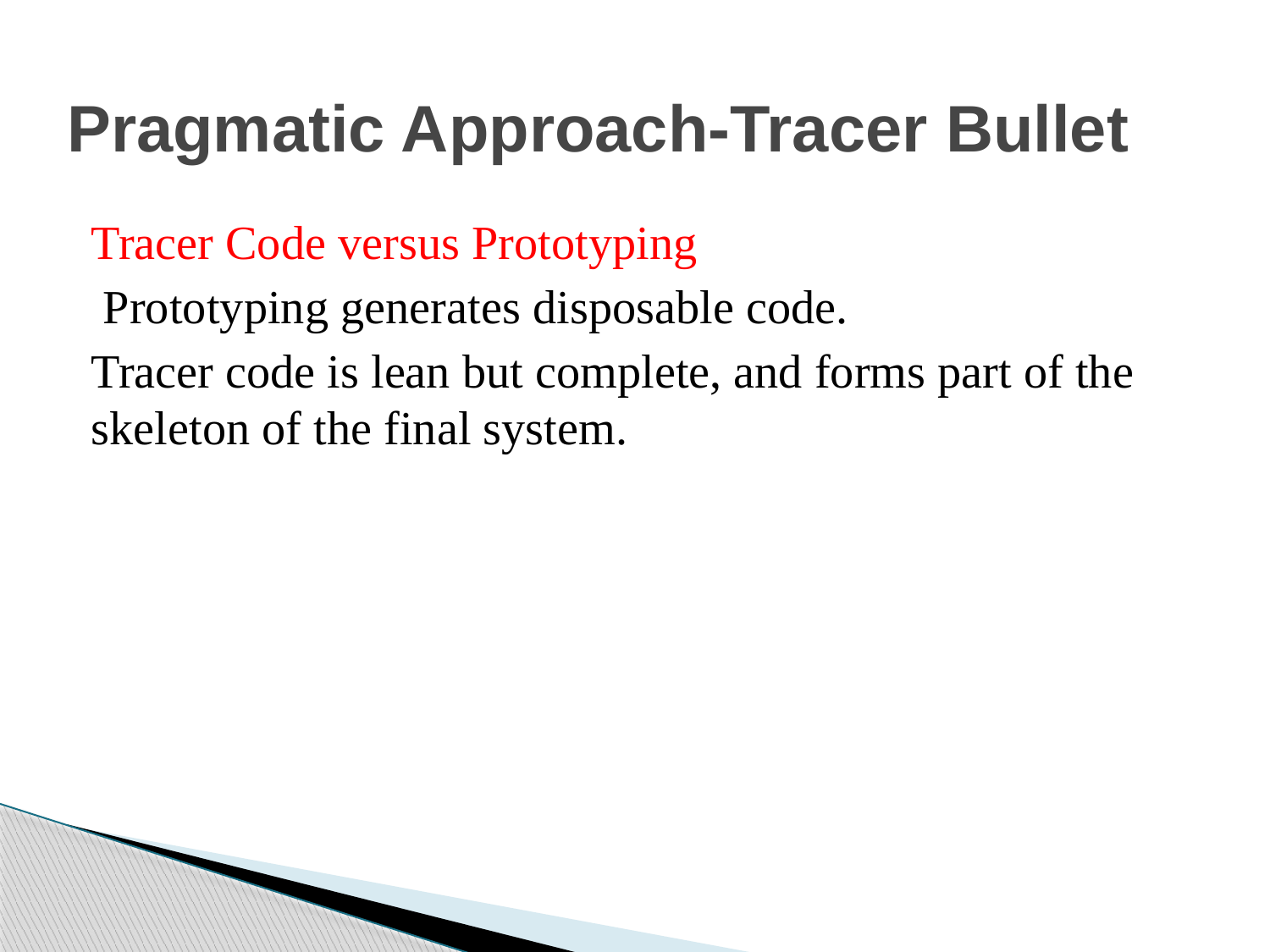

# Pragmatic Approach-Tracer Bullet
Tracer Code versus Prototyping
 Prototyping generates disposable code.
Tracer code is lean but complete, and forms part of the skeleton of the final system.